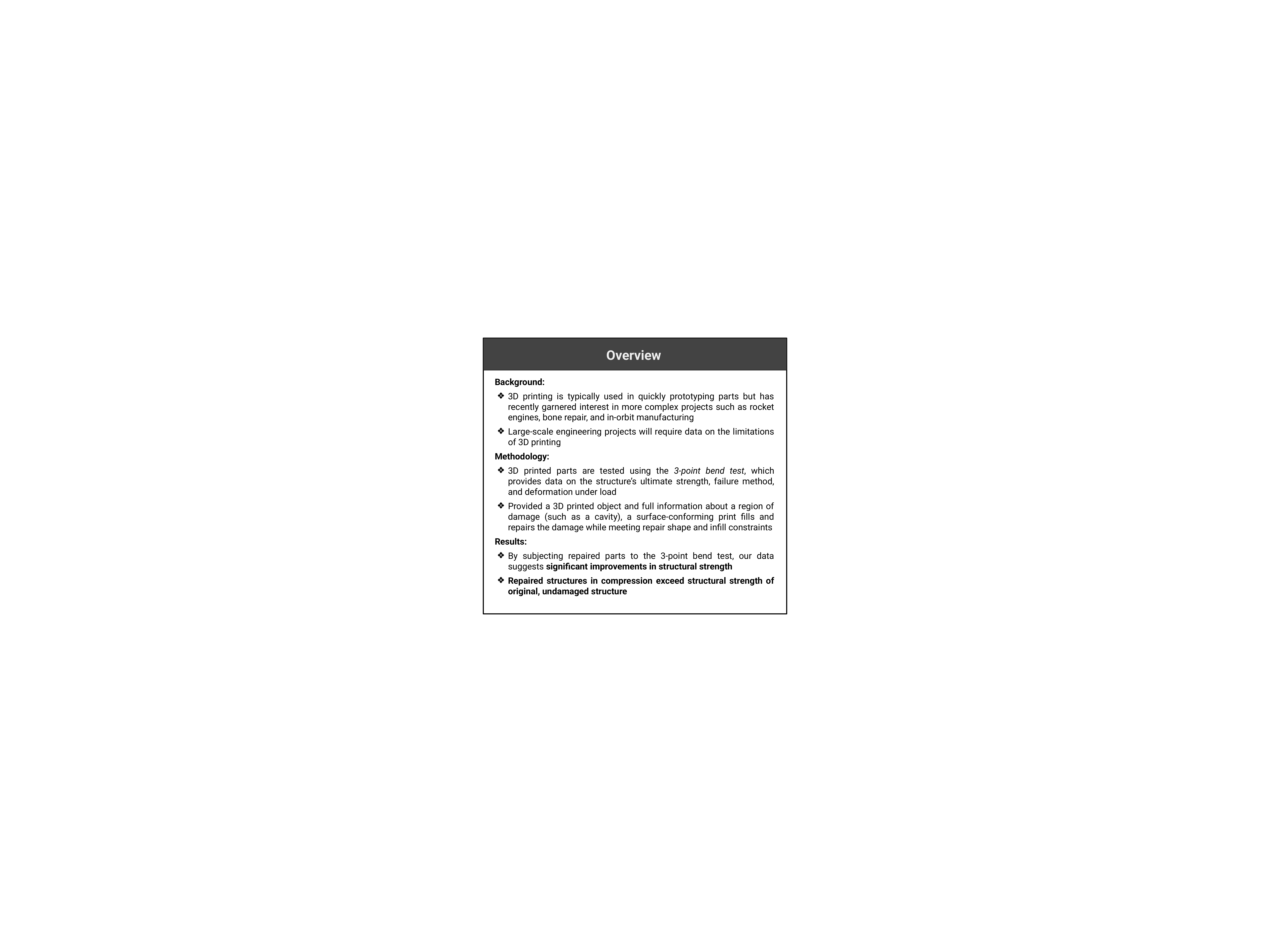

Overview
Background:
3D printing is typically used in quickly prototyping parts but has recently garnered interest in more complex projects such as rocket engines, bone repair, and in-orbit manufacturing
Large-scale engineering projects will require data on the limitations of 3D printing
Methodology:
3D printed parts are tested using the 3-point bend test, which provides data on the structure’s ultimate strength, failure method, and deformation under load
Provided a 3D printed object and full information about a region of damage (such as a cavity), a surface-conforming print fills and repairs the damage while meeting repair shape and infill constraints
Results:
By subjecting repaired parts to the 3-point bend test, our data suggests significant improvements in structural strength
Repaired structures in compression exceed structural strength of original, undamaged structure